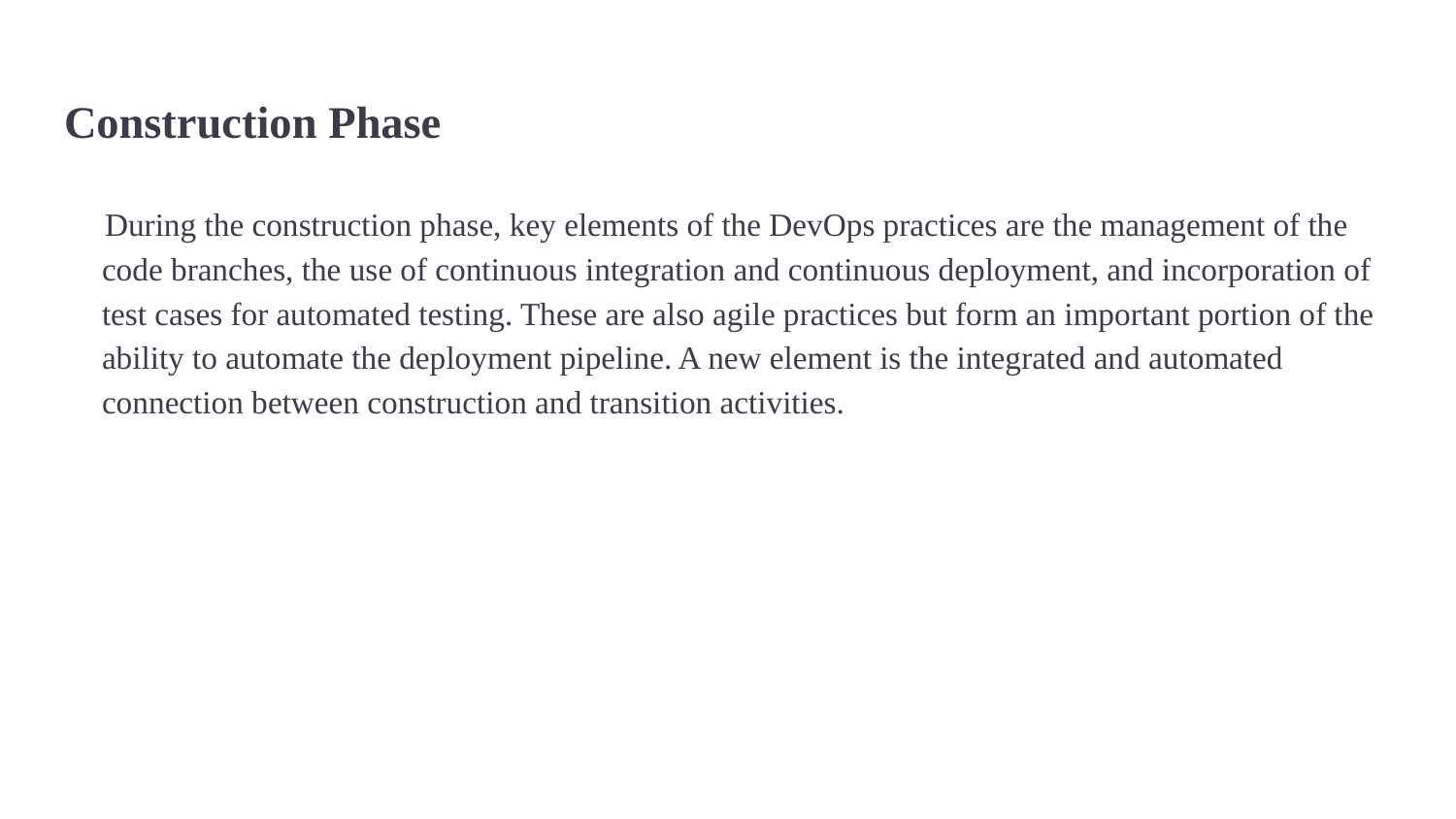

# Construction Phase

During the construction phase, key elements of the DevOps practices are the management of the code branches, the use of continuous integration and continuous deployment, and incorporation of test cases for automated testing. These are also agile practices but form an important portion of the ability to automate the deployment pipeline. A new element is the integrated and automated connection between construction and transition activities.